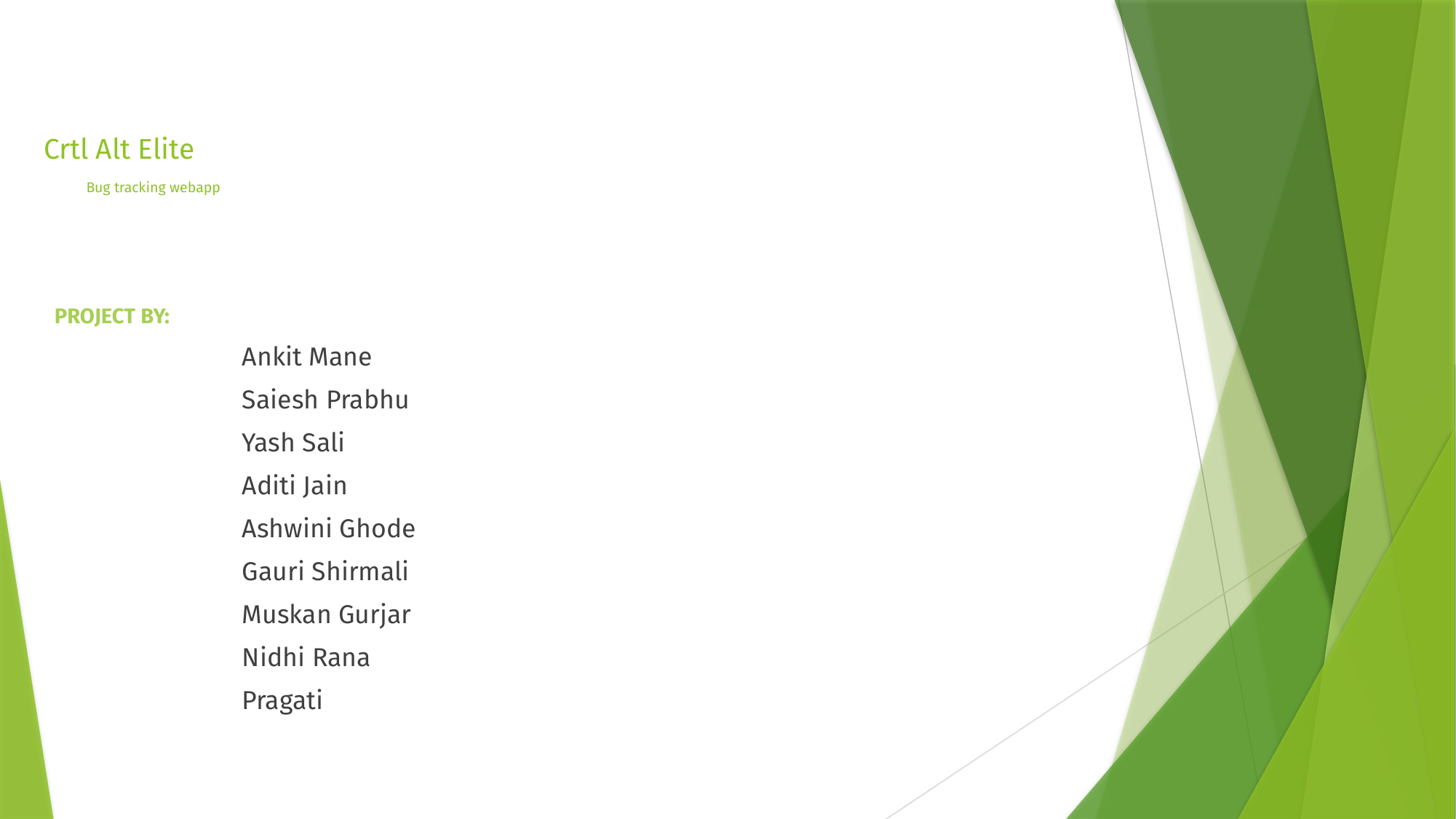

# Crtl Alt Elite Bug tracking webapp
PROJECT BY:
				Ankit Mane
				Saiesh Prabhu
				Yash Sali
				Aditi Jain
				Ashwini Ghode
				Gauri Shirmali
				Muskan Gurjar
				Nidhi Rana
				Pragati